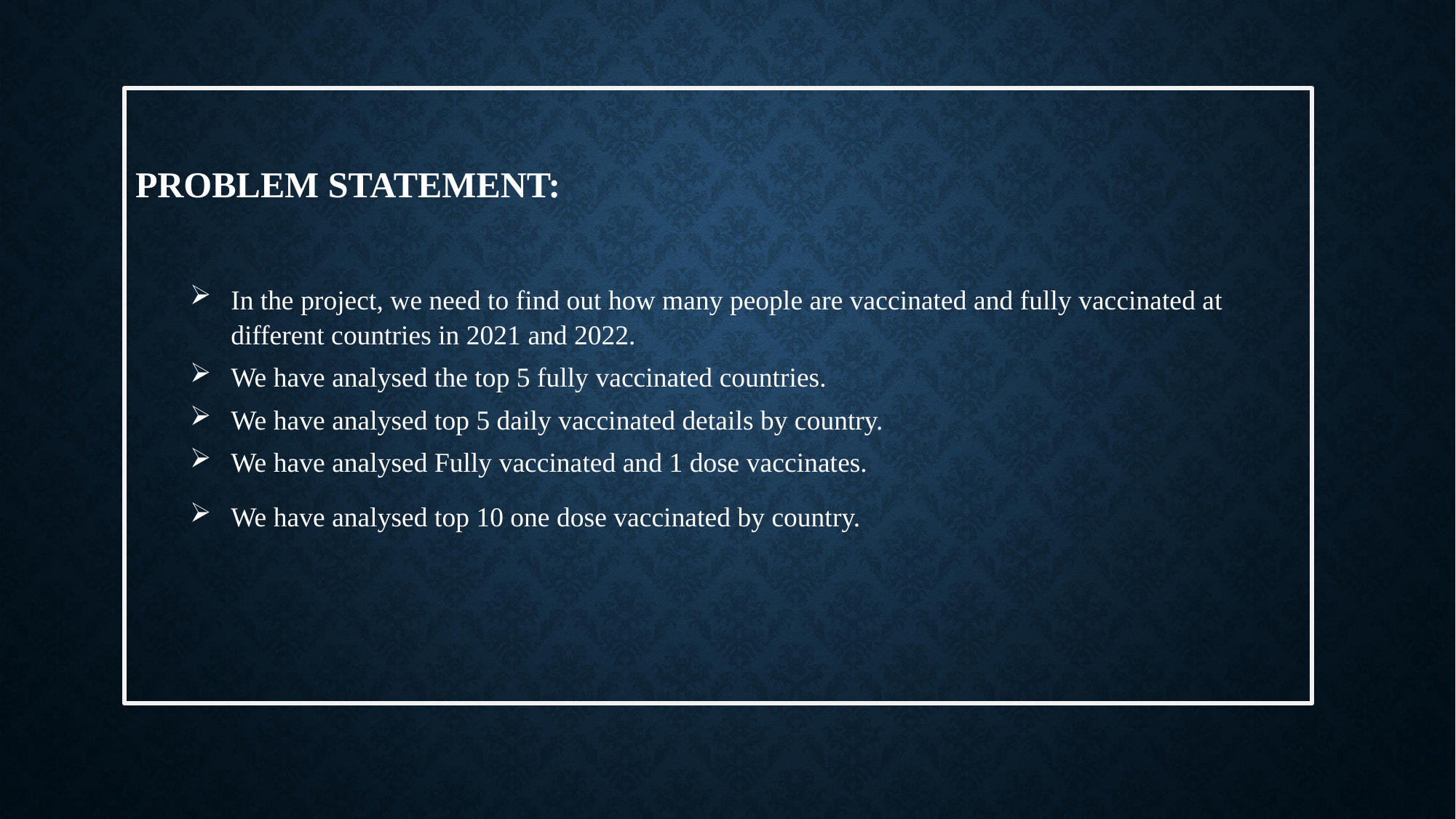

PROBLEM STATEMENT:

In the project, we need to find out how many people are vaccinated and fully vaccinated at different countries in 2021 and 2022.
We have analysed the top 5 fully vaccinated countries.
We have analysed top 5 daily vaccinated details by country.
We have analysed Fully vaccinated and 1 dose vaccinates.
We have analysed top 10 one dose vaccinated by country.